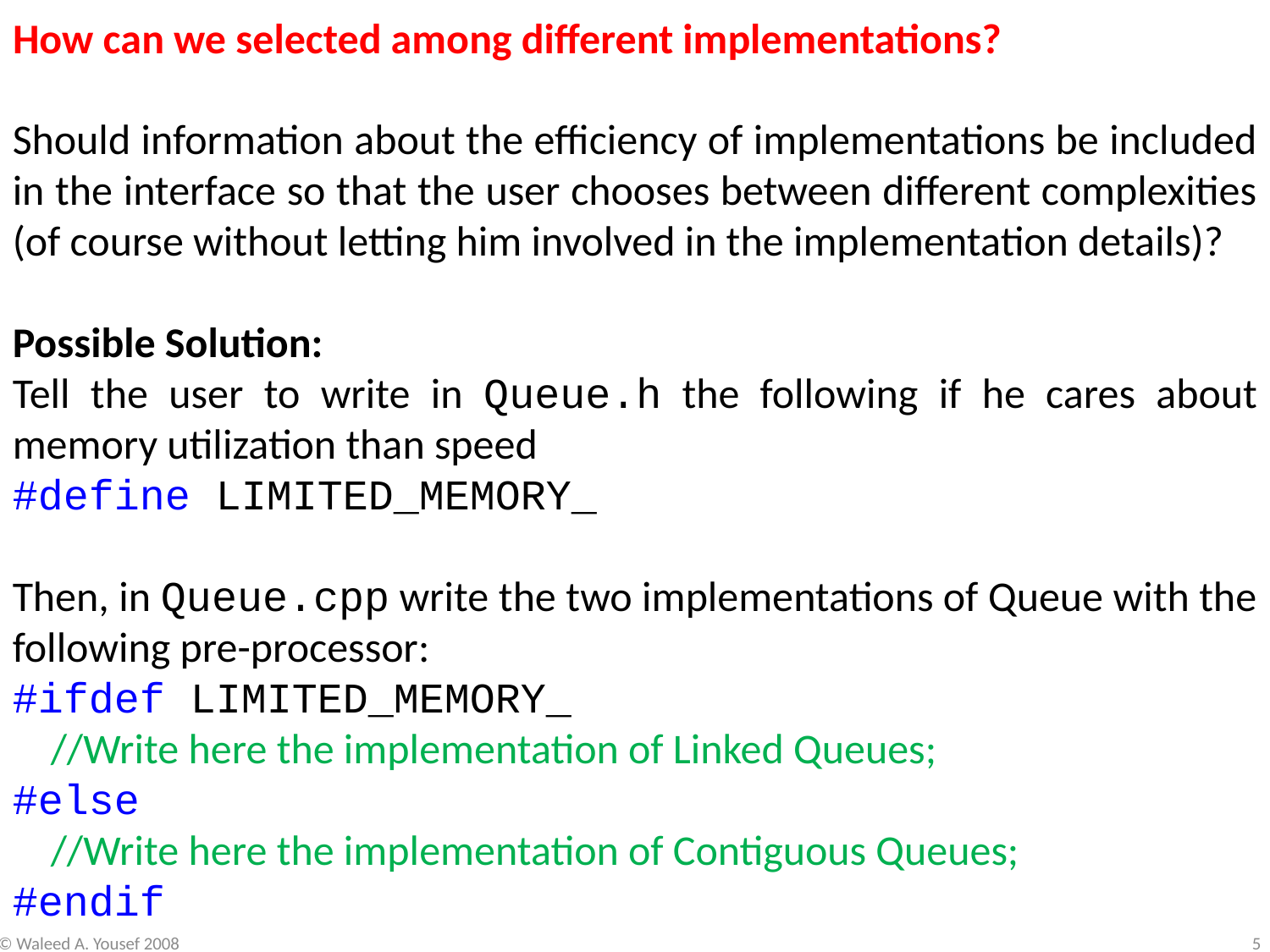

How can we selected among different implementations?
Should information about the efficiency of implementations be included in the interface so that the user chooses between different complexities (of course without letting him involved in the implementation details)?

Possible Solution:
Tell the user to write in Queue.h the following if he cares about memory utilization than speed
#define LIMITED_MEMORY_

Then, in Queue.cpp write the two implementations of Queue with the following pre-processor:
#ifdef LIMITED_MEMORY_
	//Write here the implementation of Linked Queues;
#else
	//Write here the implementation of Contiguous Queues;
#endif
© Waleed A. Yousef 2008
5